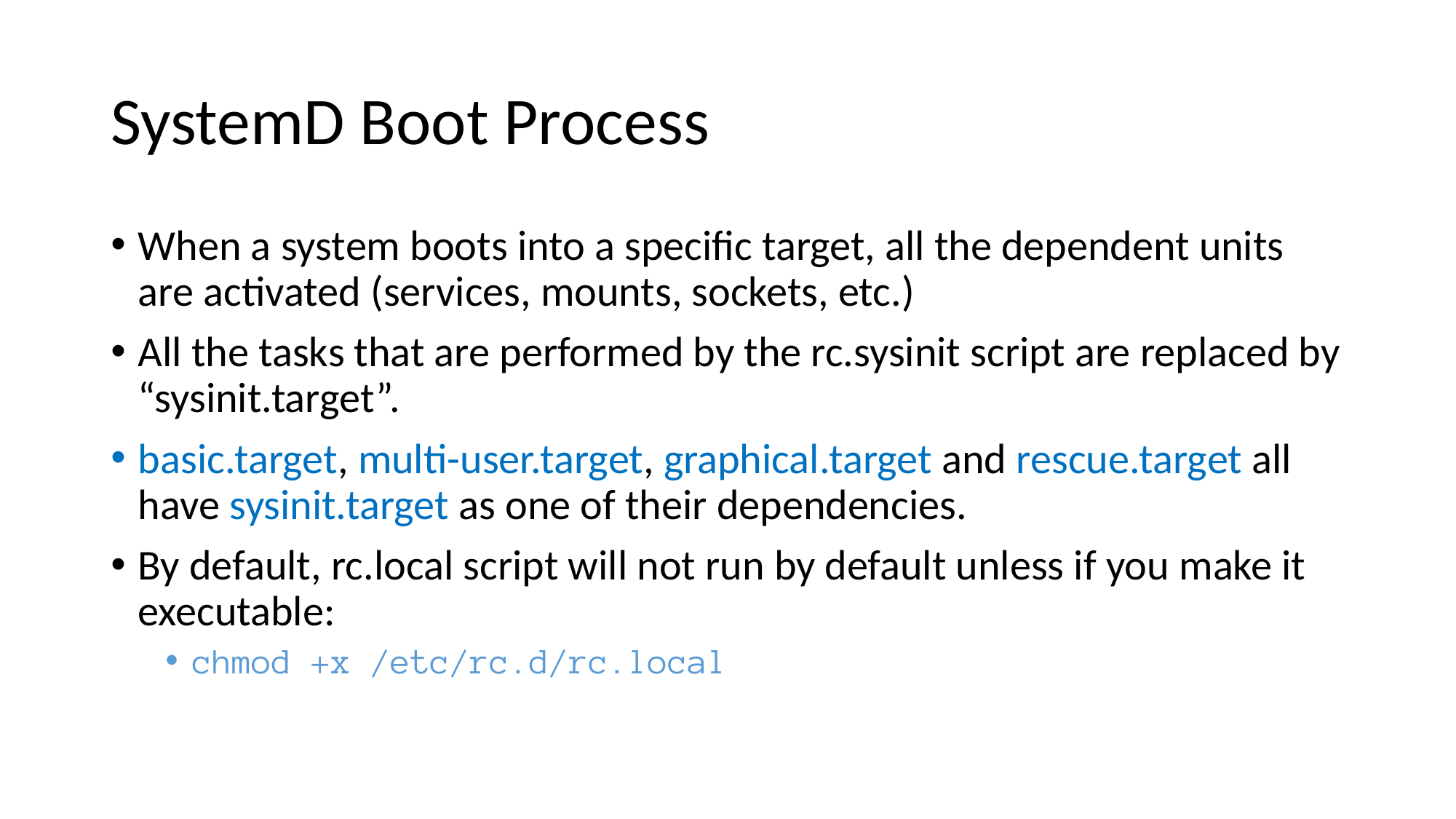

# SystemD Boot Process
When a system boots into a specific target, all the dependent units are activated (services, mounts, sockets, etc.)
All the tasks that are performed by the rc.sysinit script are replaced by “sysinit.target”.
basic.target, multi-user.target, graphical.target and rescue.target all have sysinit.target as one of their dependencies.
By default, rc.local script will not run by default unless if you make it executable:
chmod +x /etc/rc.d/rc.local